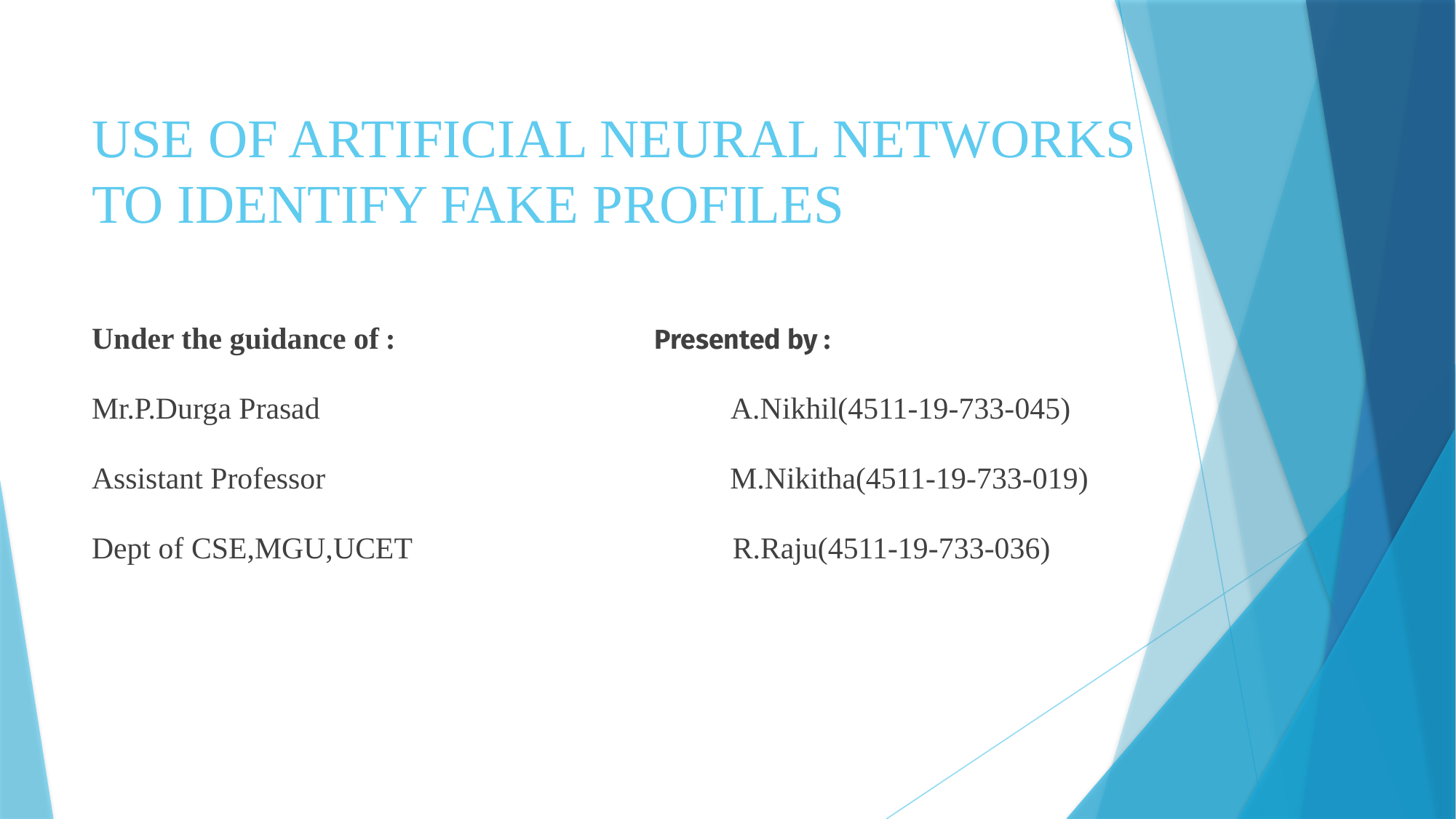

# USE OF ARTIFICIAL NEURAL NETWORKS TO IDENTIFY FAKE PROFILES
Under the guidance of :                                        Presented by :
Mr.P.Durga Prasad                                                      A.Nikhil(4511-19-733-045)
Assistant Professor                                                     M.Nikitha(4511-19-733-019)
Dept of CSE,MGU,UCET                                          R.Raju(4511-19-733-036)